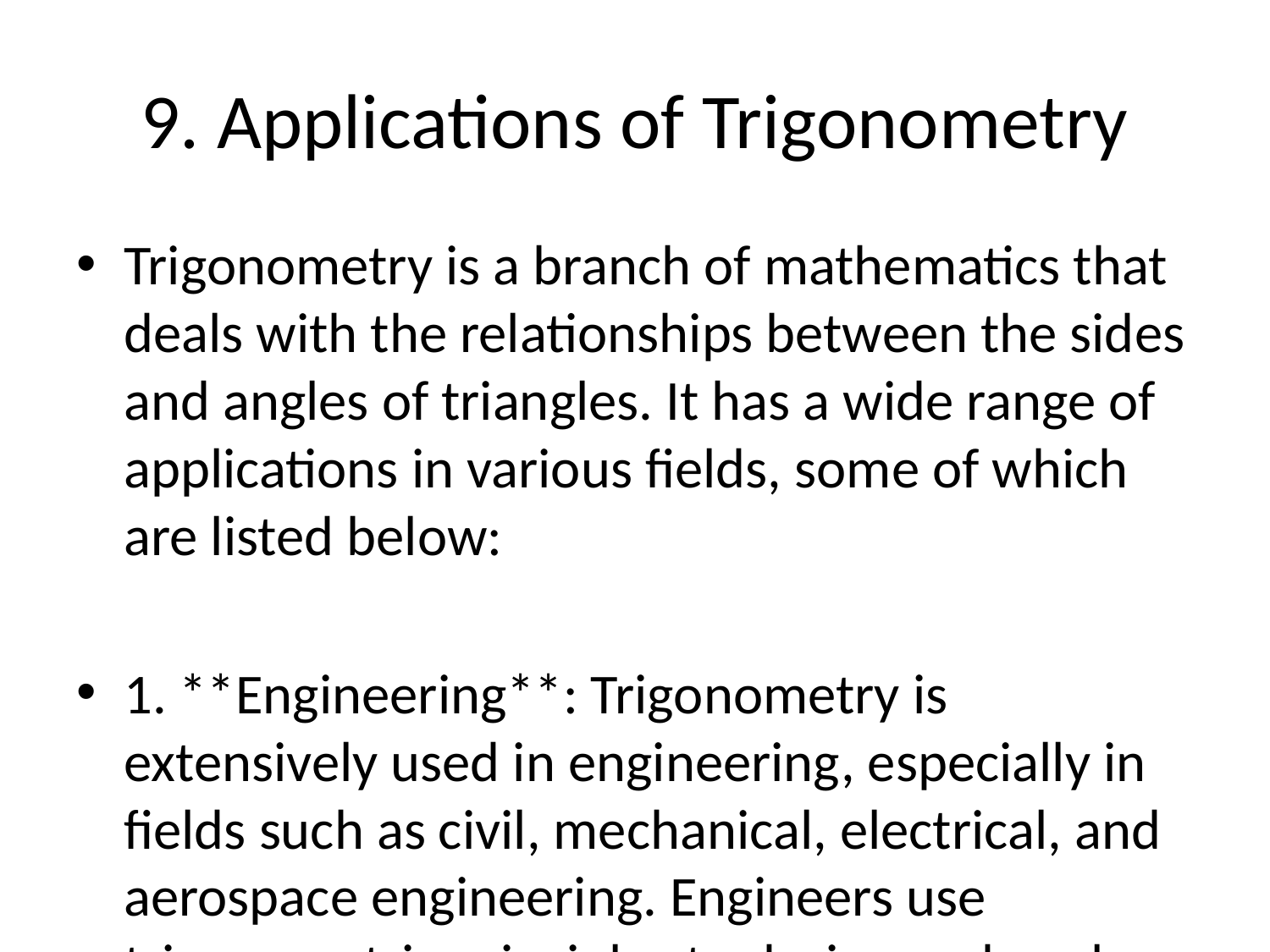

# 9. Applications of Trigonometry
Trigonometry is a branch of mathematics that deals with the relationships between the sides and angles of triangles. It has a wide range of applications in various fields, some of which are listed below:

1. **Engineering**: Trigonometry is extensively used in engineering, especially in fields such as civil, mechanical, electrical, and aerospace engineering. Engineers use trigonometric principles to design and analyze structures, machinery, circuits, and flight paths.

2. **Physics**: Trigonometry is crucial in physics for analyzing and solving problems related to waves, oscillations, sound, light, and motion. Concepts like simple harmonic motion, wave functions, and projectile motion heavily rely on trigonometric functions.

3. **Architecture**: Architects use trigonometry to design and construct buildings, bridges, and other structures. Trigonometric principles help architects understand angles, measurements, proportions, and spatial relationships in their designs.

4. **Navigation**: Trigonometry plays a significant role in navigation, including marine, air, and space navigation. Navigators use trigonometric functions to determine distances, angles, positions, and bearings, making accurate navigation possible.

5. **Computer Graphics**: In the field of computer graphics and animation, trigonometry is used to create realistic images and simulate movements. Algorithms based on trigonometric functions help in rendering 3D graphics, modeling shapes, and animating characters.

6. **Geography and Cartography**: Trigonometry is essential in geography for measuring distances, heights, and angles on the Earth's surface. Cartographers use trigonometric concepts to create maps, accurately represent geographical features, and calculate map projections.

7. **Astrophysics**: Trigonometry is fundamental in astrophysics for studying celestial bodies, their positions, motions, and properties. Astronomers use trigonometric methods to measure distances between stars, galaxies, and planets, aiding in the understanding of the universe.

8. **Music**: Trigonometry has applications in music theory and acoustics. Sound waves, frequencies, harmonics, and musical intervals can be analyzed using trigonometric functions, helping musicians and composers create and understand musical compositions.

9. **Finance**: Trigonometry is utilized in finance for risk analysis, pricing models, and investment calculations. Trigonometric functions are applied in financial mathematics to evaluate interest rates, amortization schedules, and portfolio performance.

These applications highlight the diverse and practical uses of trigonometry across various disciplines, demonstrating its importance in advancing scientific, technological, and mathematical endeavors.